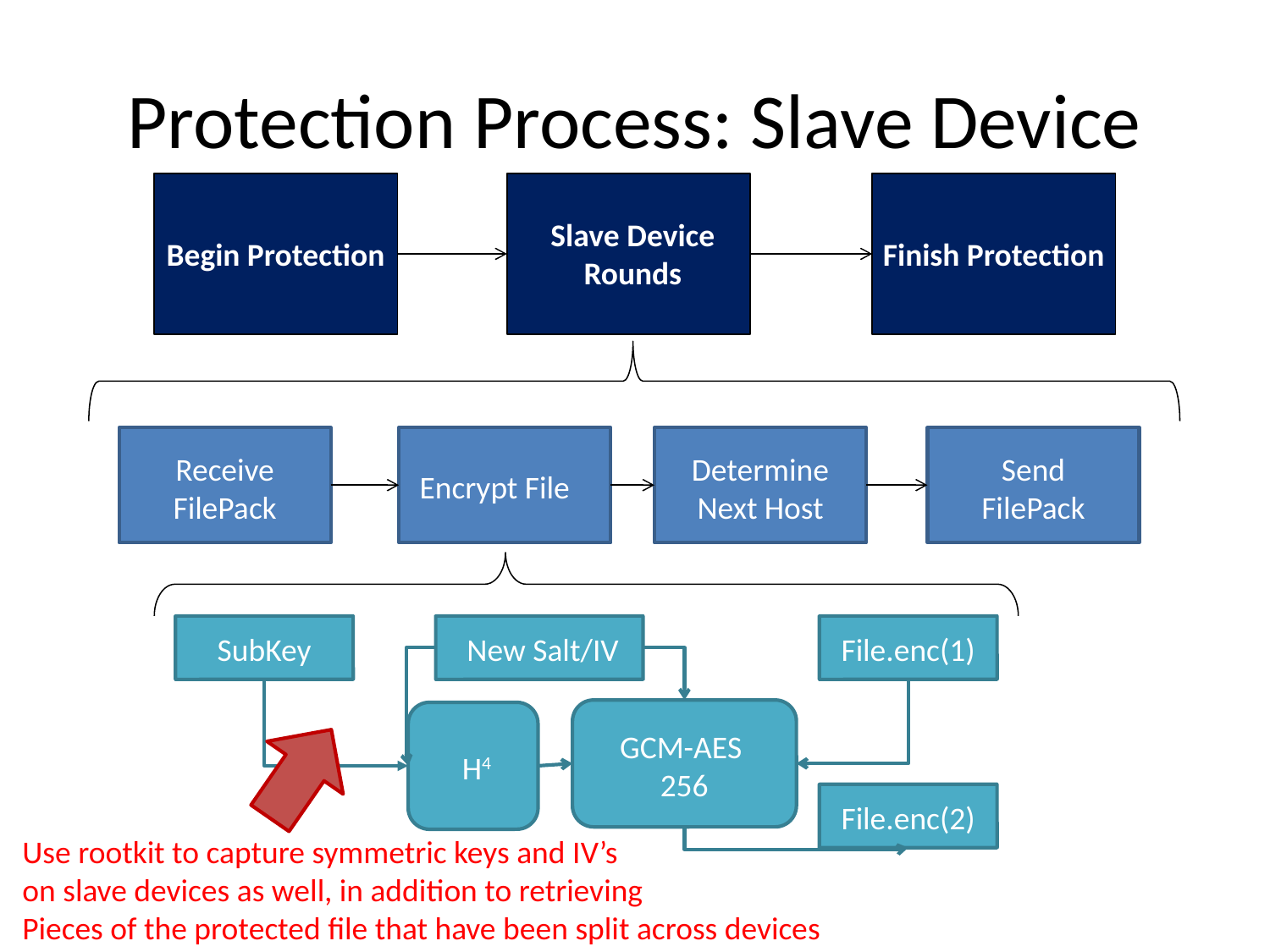

# Protection Process: Slave Device

Slave Device Rounds
Begin Protection
Finish Protection

Receive FilePack
Determine
Next Host
Send FilePack
Encrypt File
SubKey
 New Salt/IV
File.enc(1)
GCM-AES
256
 H4

File.enc(2)
Use rootkit to capture symmetric keys and IV’s
on slave devices as well, in addition to retrieving
Pieces of the protected file that have been split across devices